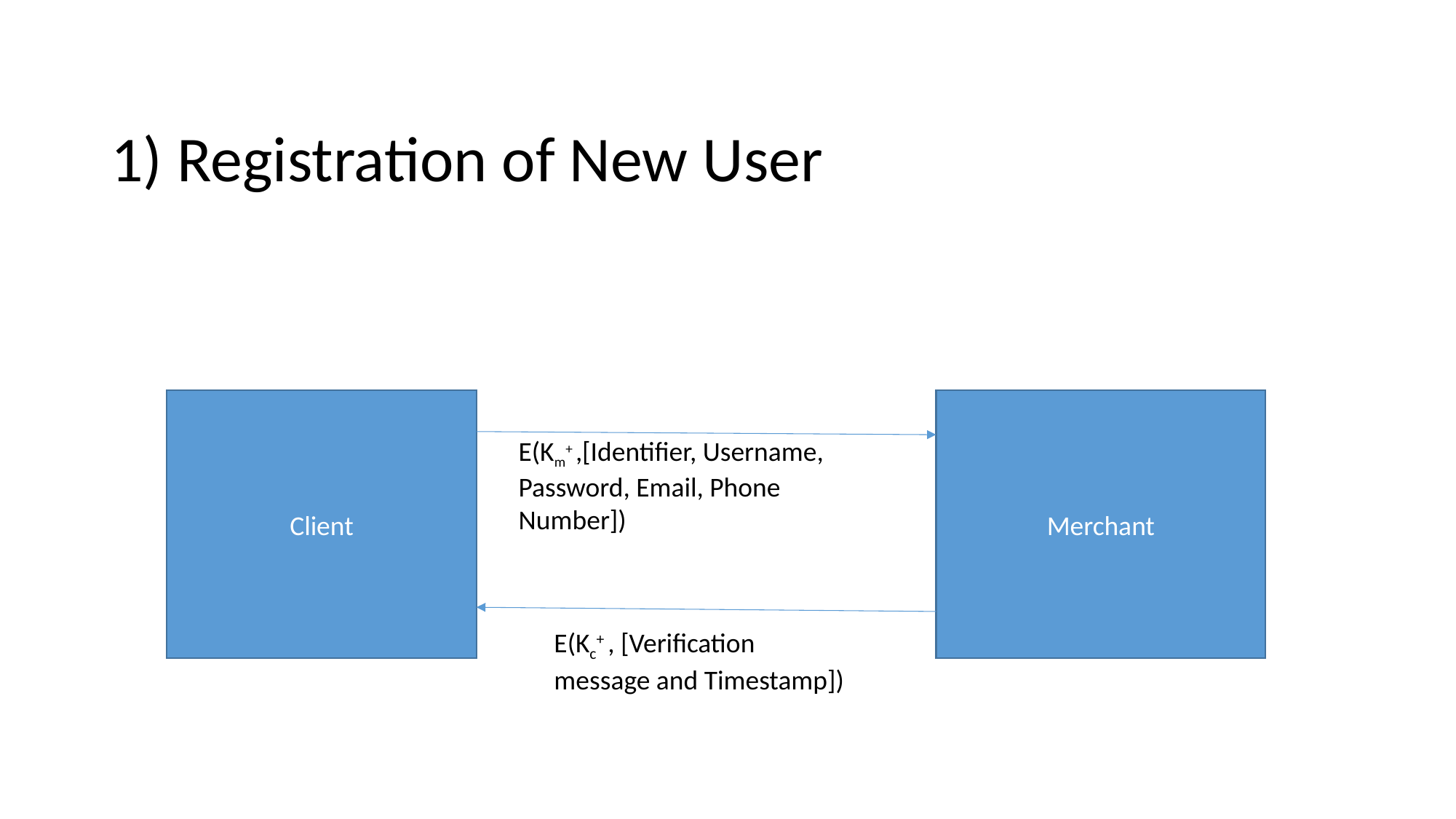

1) Registration of New User

Client
Merchant
E(Km+ ,[Identifier, Username, Password, Email, Phone Number])
E(Kc+ , [Verification message and Timestamp])